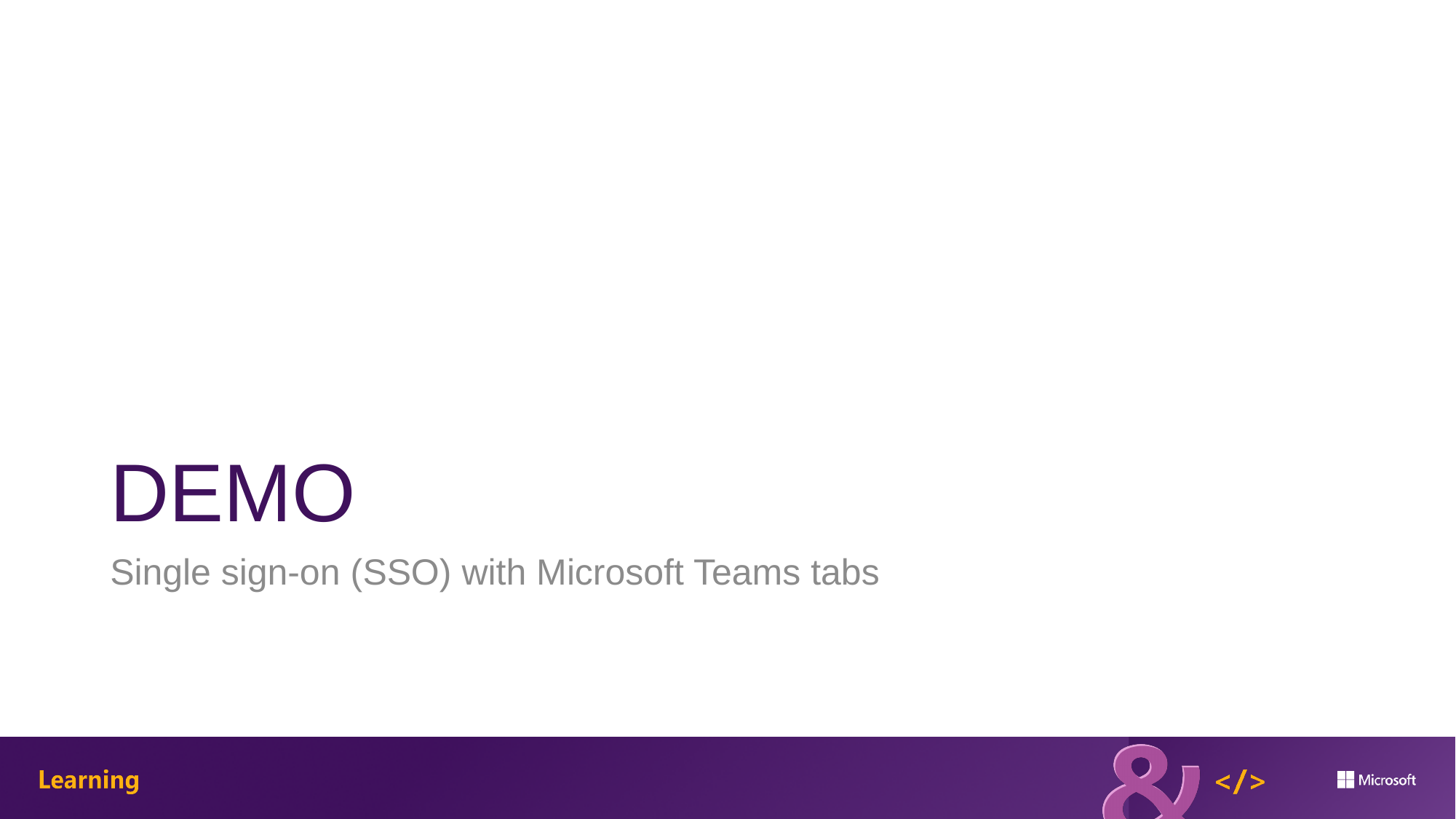

# DEMO
Single sign-on (SSO) with Microsoft Teams tabs